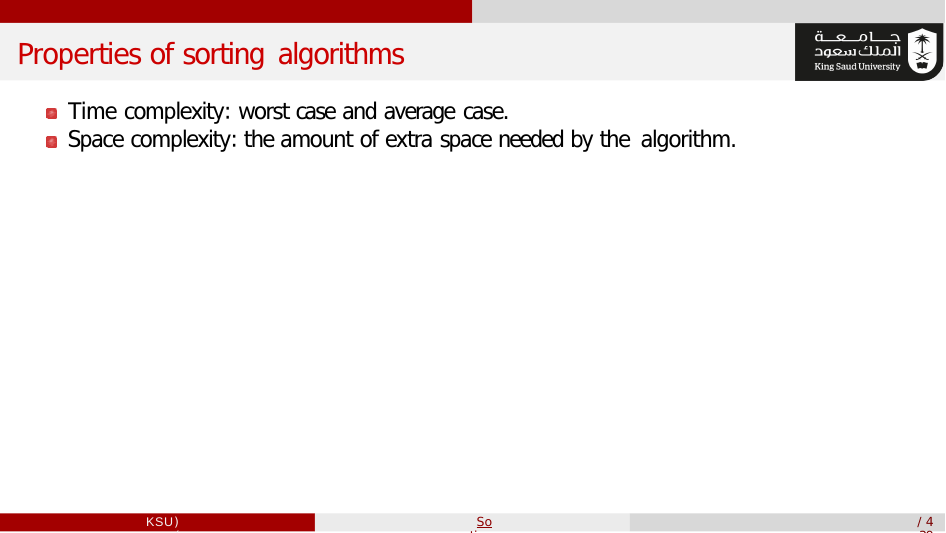

Properties of sorting algorithms
Time complexity: worst case and average case.
Space complexity: the amount of extra space needed by the algorithm.

(KSU)
Sorting
4 / 39